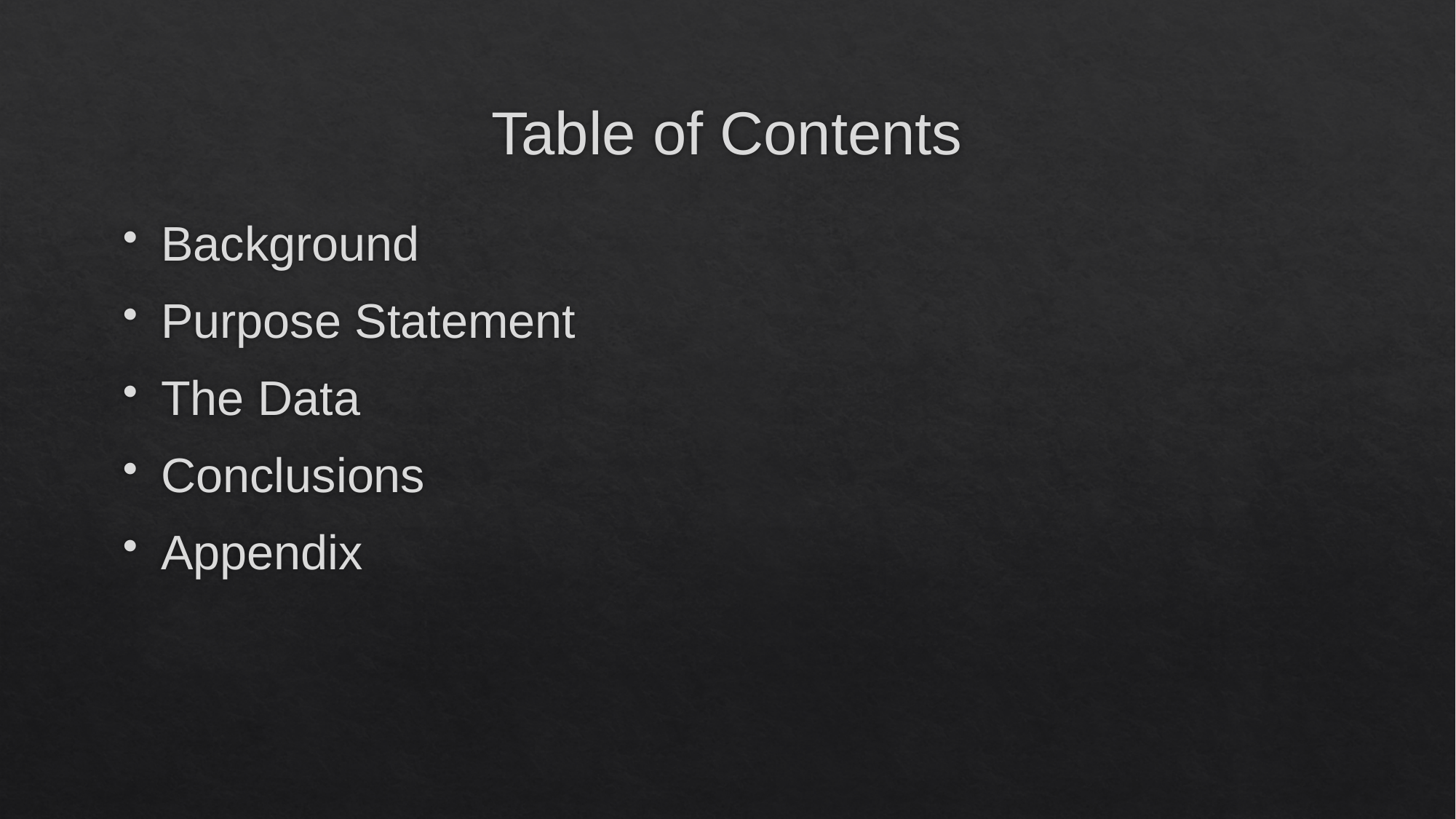

# Table of Contents
Background
Purpose Statement
The Data
Conclusions
Appendix